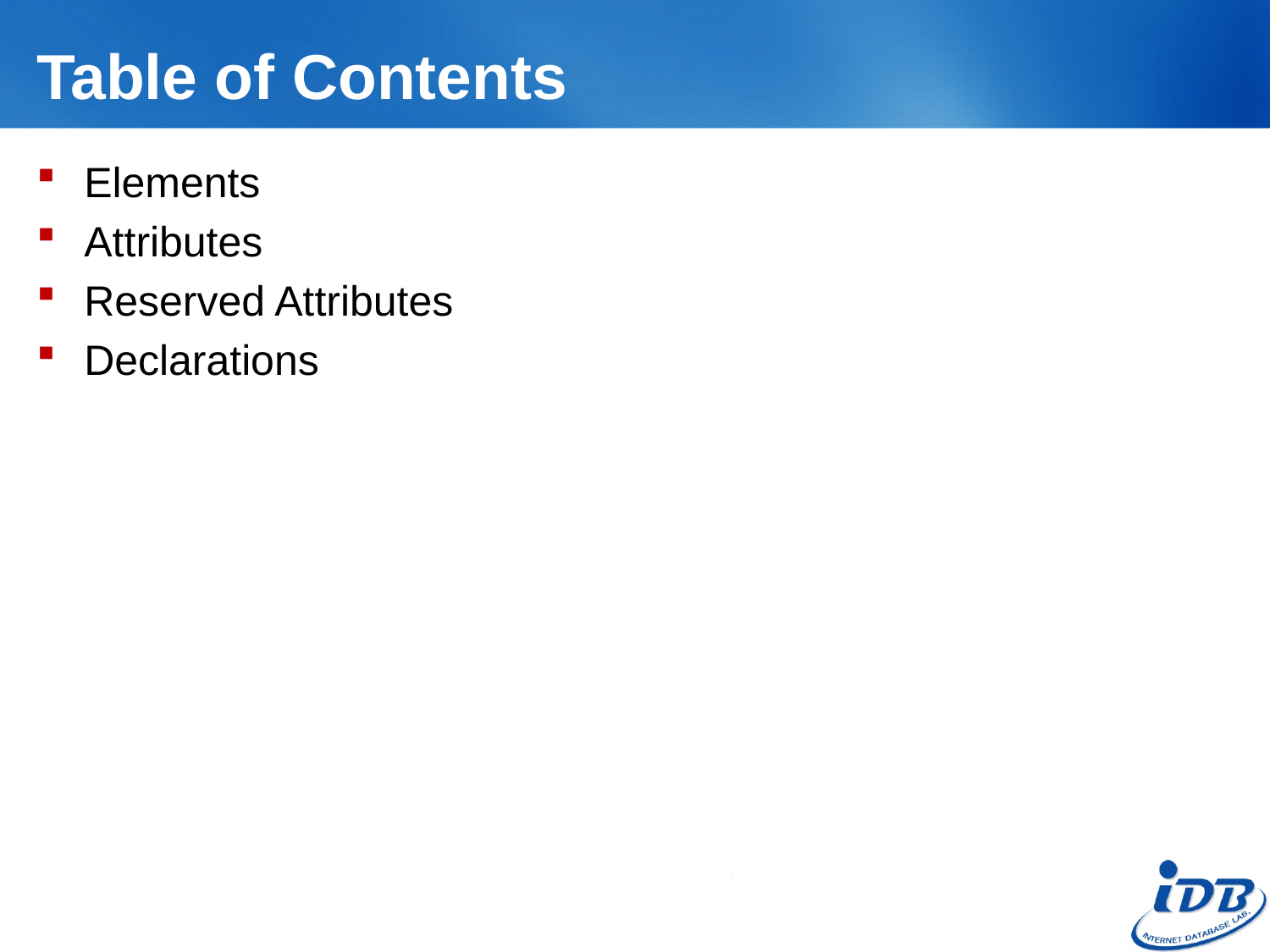

# Table of Contents
Elements
Attributes
Reserved Attributes
Declarations